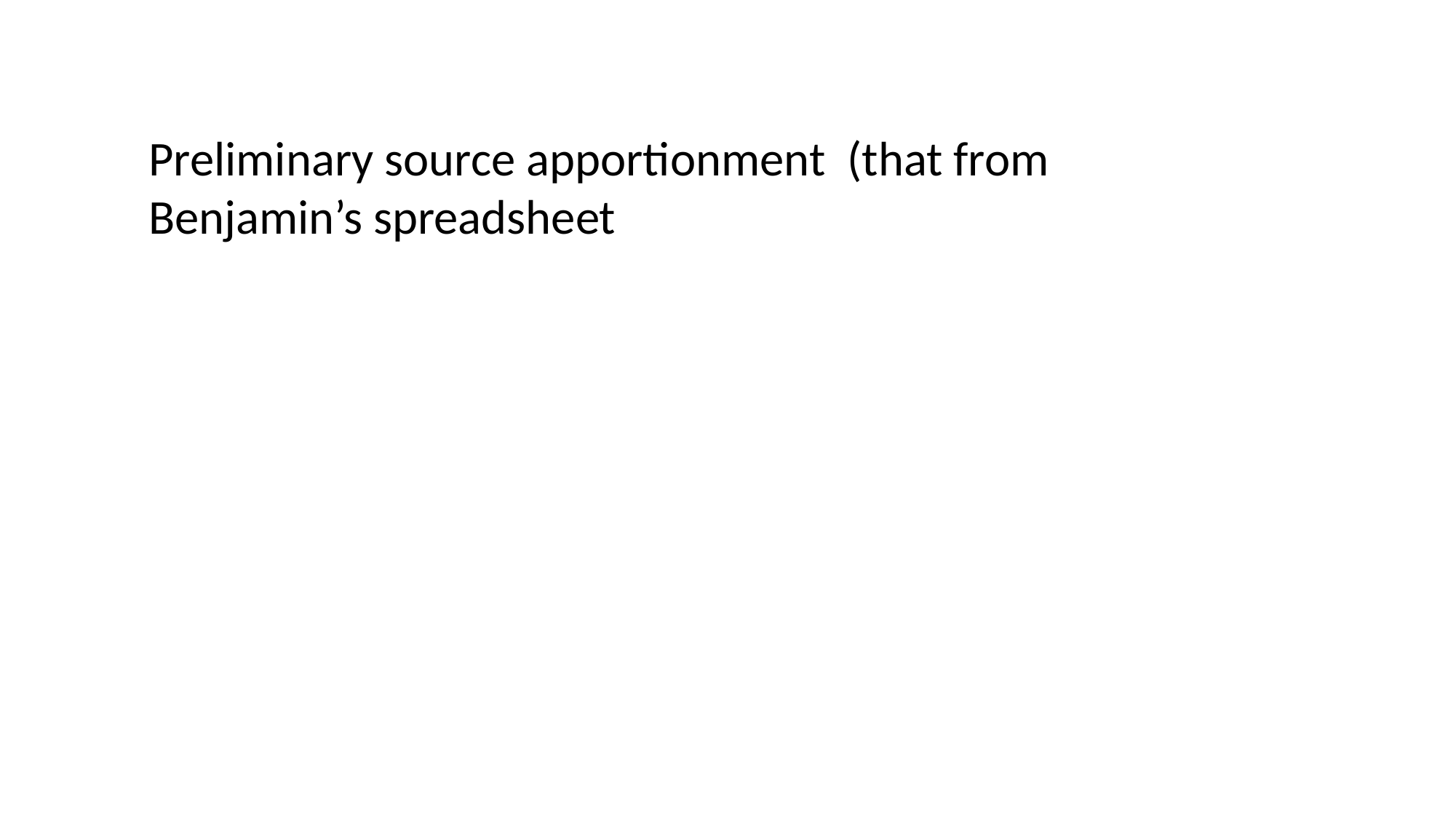

Preliminary source apportionment  (that from Benjamin’s spreadsheet